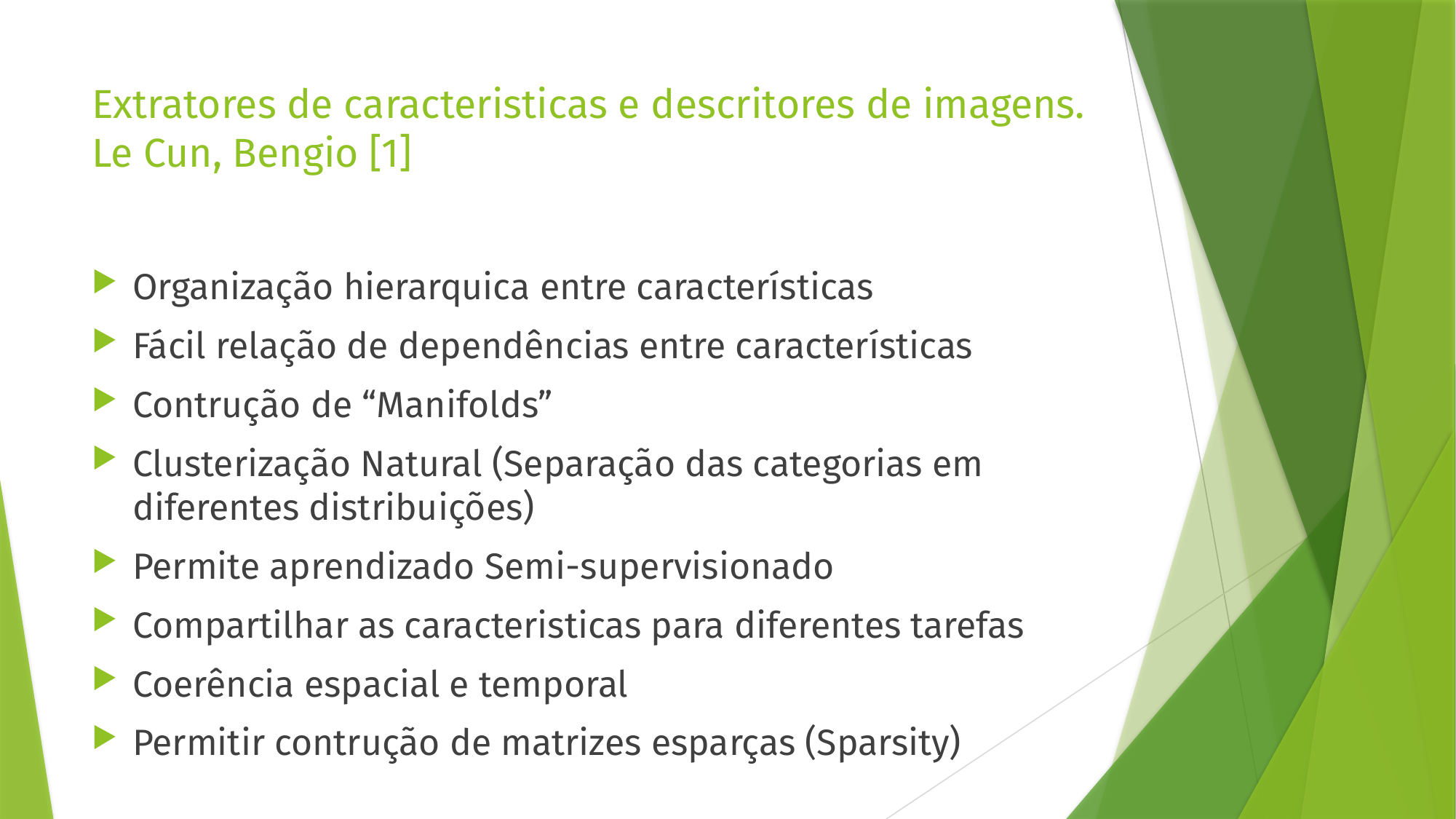

# Extratores de caracteristicas e descritores de imagens. Le Cun, Bengio [1]
Organização hierarquica entre características
Fácil relação de dependências entre características
Contrução de “Manifolds”
Clusterização Natural (Separação das categorias em diferentes distribuições)
Permite aprendizado Semi-supervisionado
Compartilhar as caracteristicas para diferentes tarefas
Coerência espacial e temporal
Permitir contrução de matrizes esparças (Sparsity)